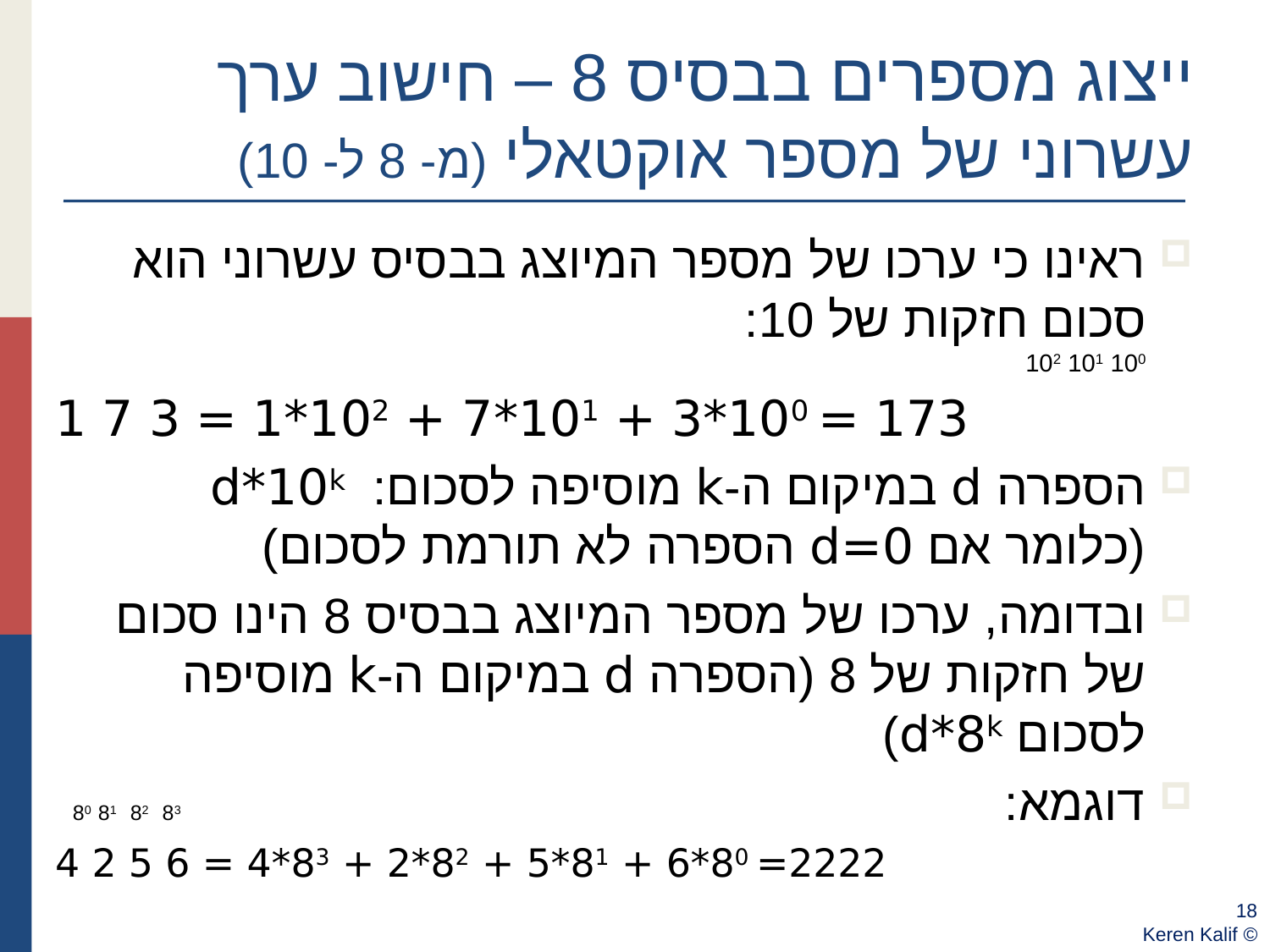

ייצוג מספרים בבסיס 8 – חישוב ערך עשרוני של מספר אוקטאלי (מ- 8 ל- 10)
ראינו כי ערכו של מספר המיוצג בבסיס עשרוני הוא סכום חזקות של 10:                                                  100 101 102
1 7 3 = 1*102 + 7*101 + 3*100 = 173
הספרה d במיקום ה-k מוסיפה לסכום:  d*10k   (כלומר אם d=0 הספרה לא תורמת לסכום)
ובדומה, ערכו של מספר המיוצג בבסיס 8 הינו סכום של חזקות של 8 (הספרה d במיקום ה-k מוסיפה לסכום d*8k)
דוגמא:                                                            83    82    81  80
4 2 5 6 = 4*83 + 2*82 + 5*81 + 6*80 =2222